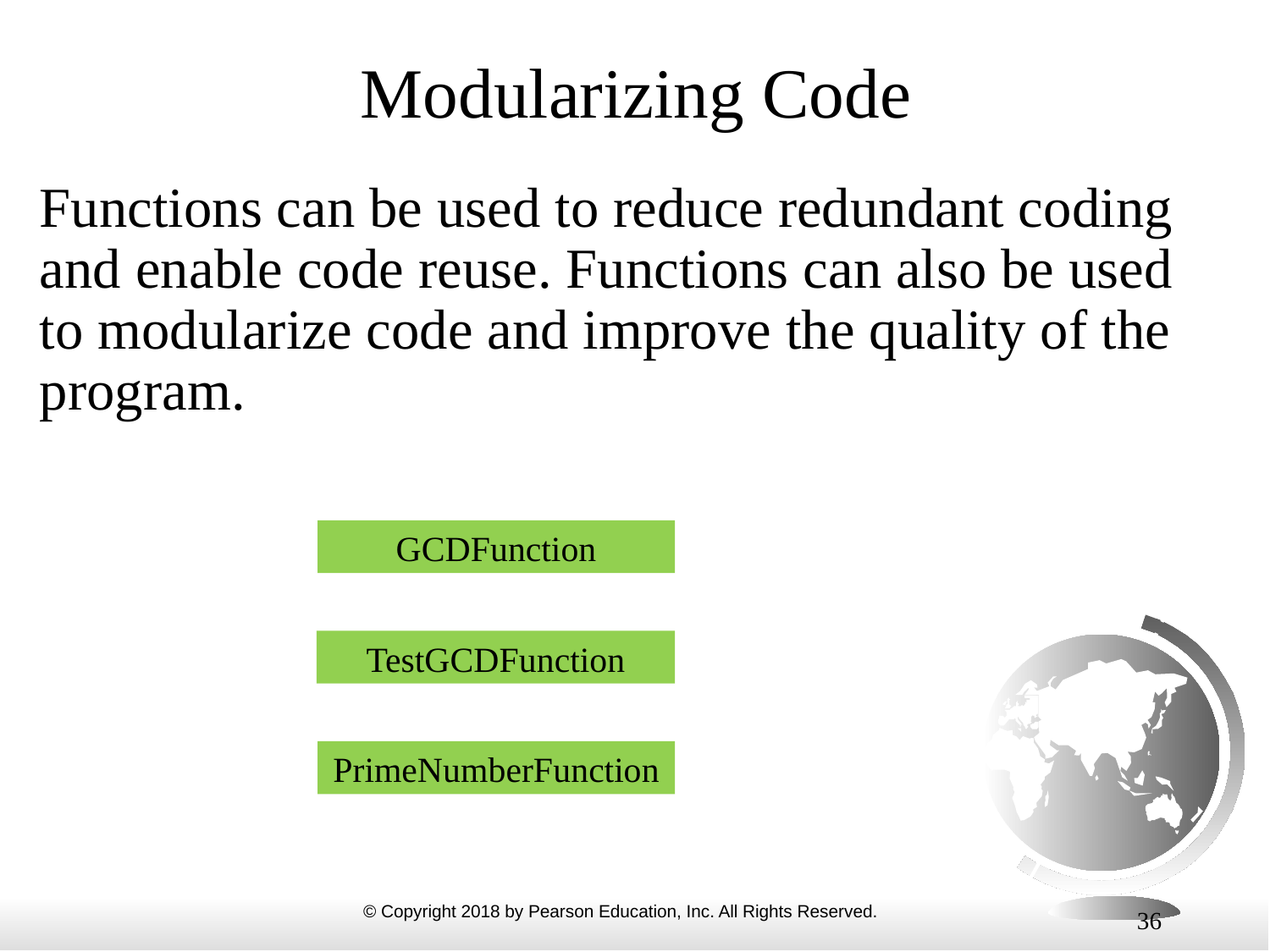

# Modularizing Code
Functions can be used to reduce redundant coding and enable code reuse. Functions can also be used to modularize code and improve the quality of the program.
GCDFunction
TestGCDFunction
PrimeNumberFunction
36